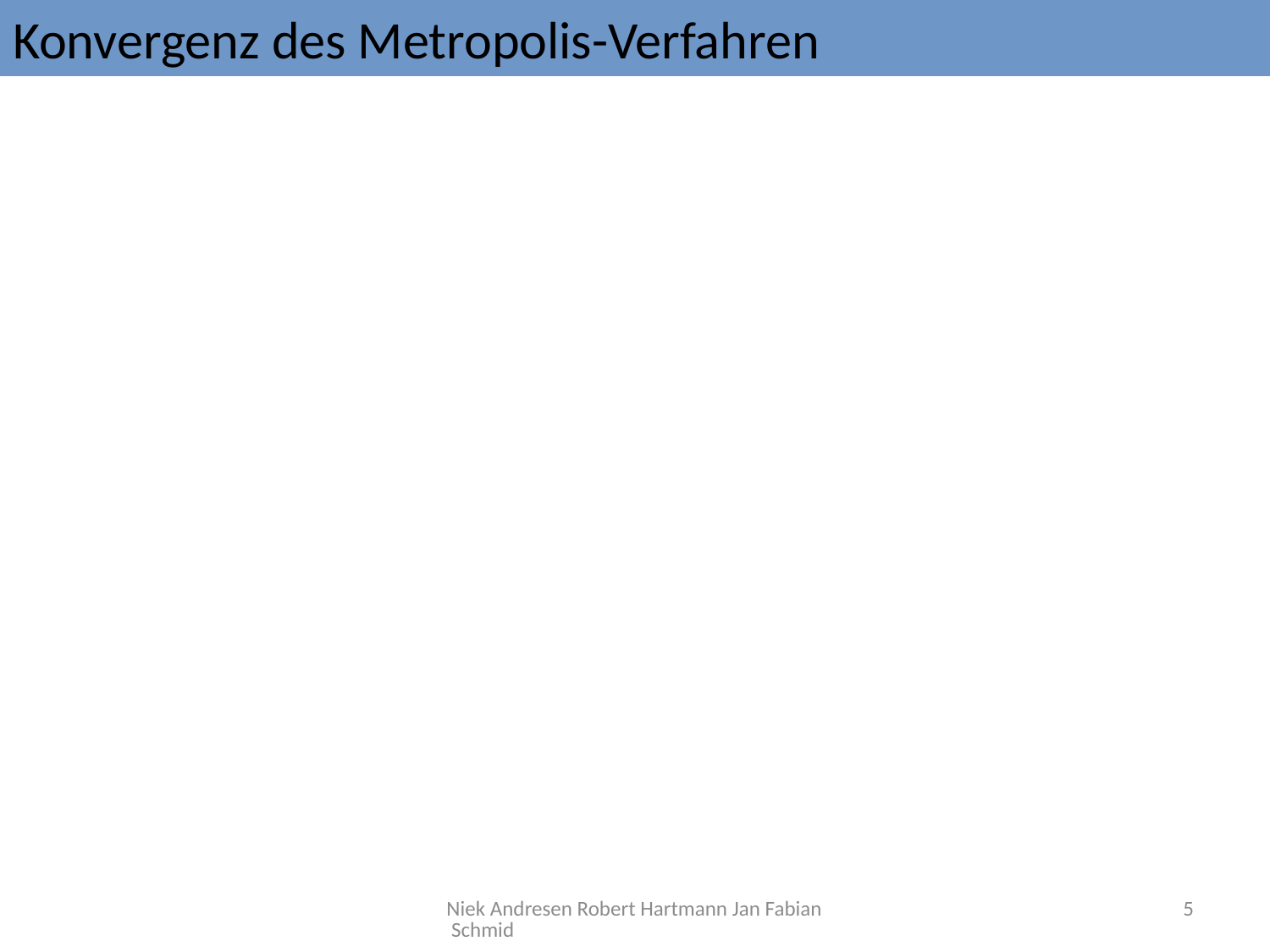

Konvergenz des Metropolis-Verfahren
Niek Andresen Robert Hartmann Jan Fabian Schmid
5